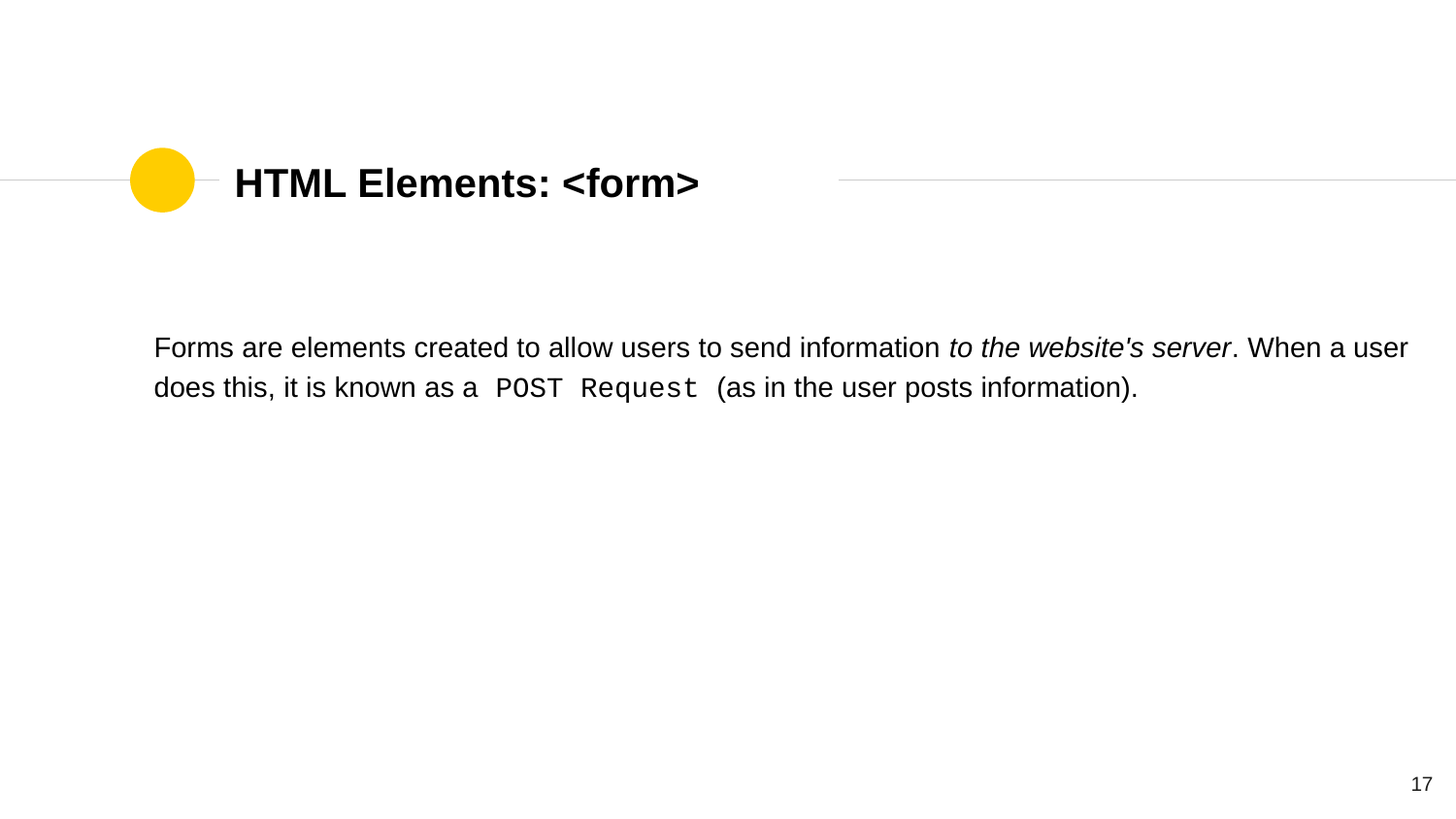

# HTML Elements: <form>

Forms are elements created to allow users to send information to the website's server. When a user does this, it is known as a POST Request (as in the user posts information).

17